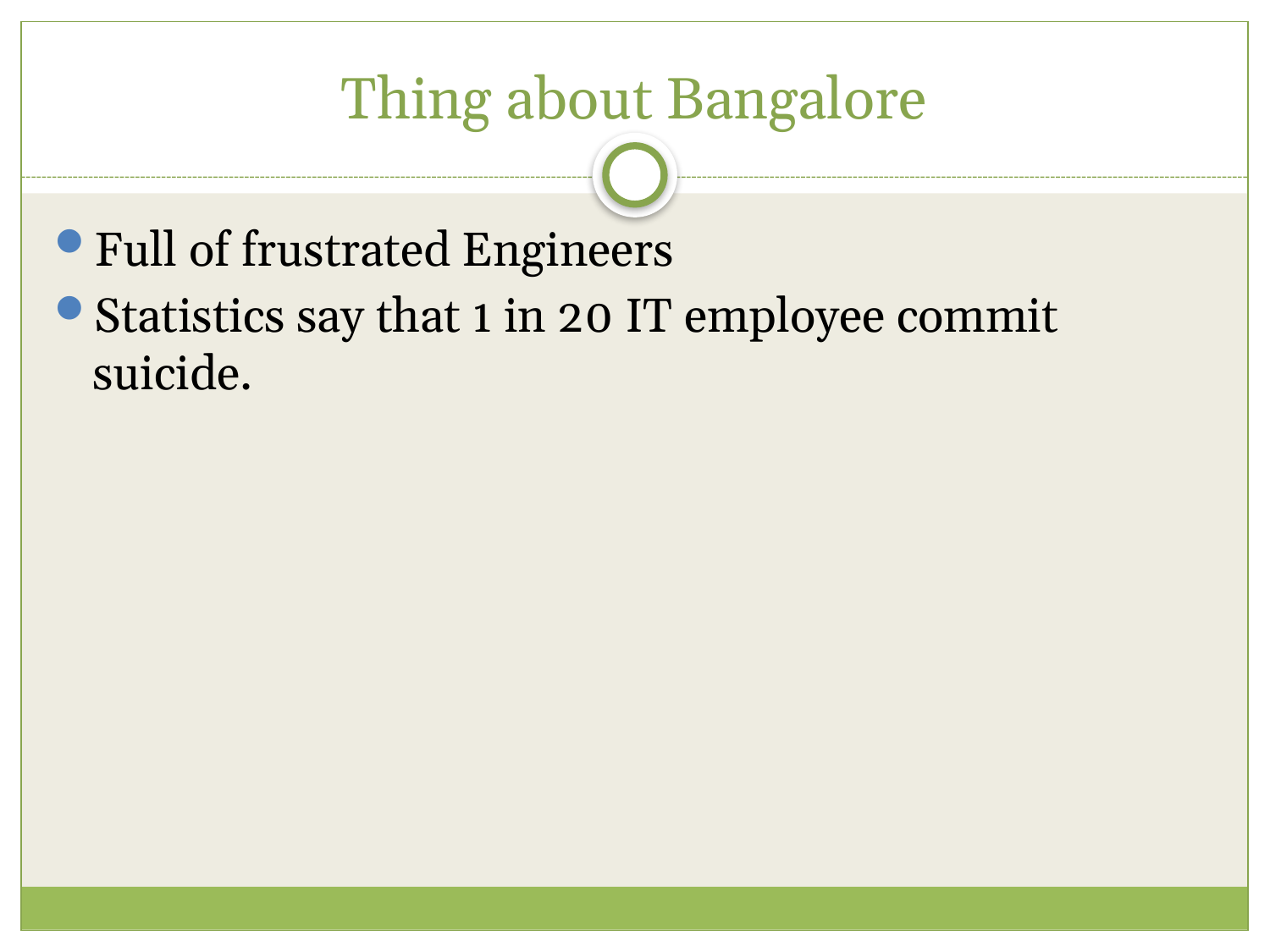

# Thing about Bangalore
Full of frustrated Engineers
Statistics say that 1 in 20 IT employee commit suicide.